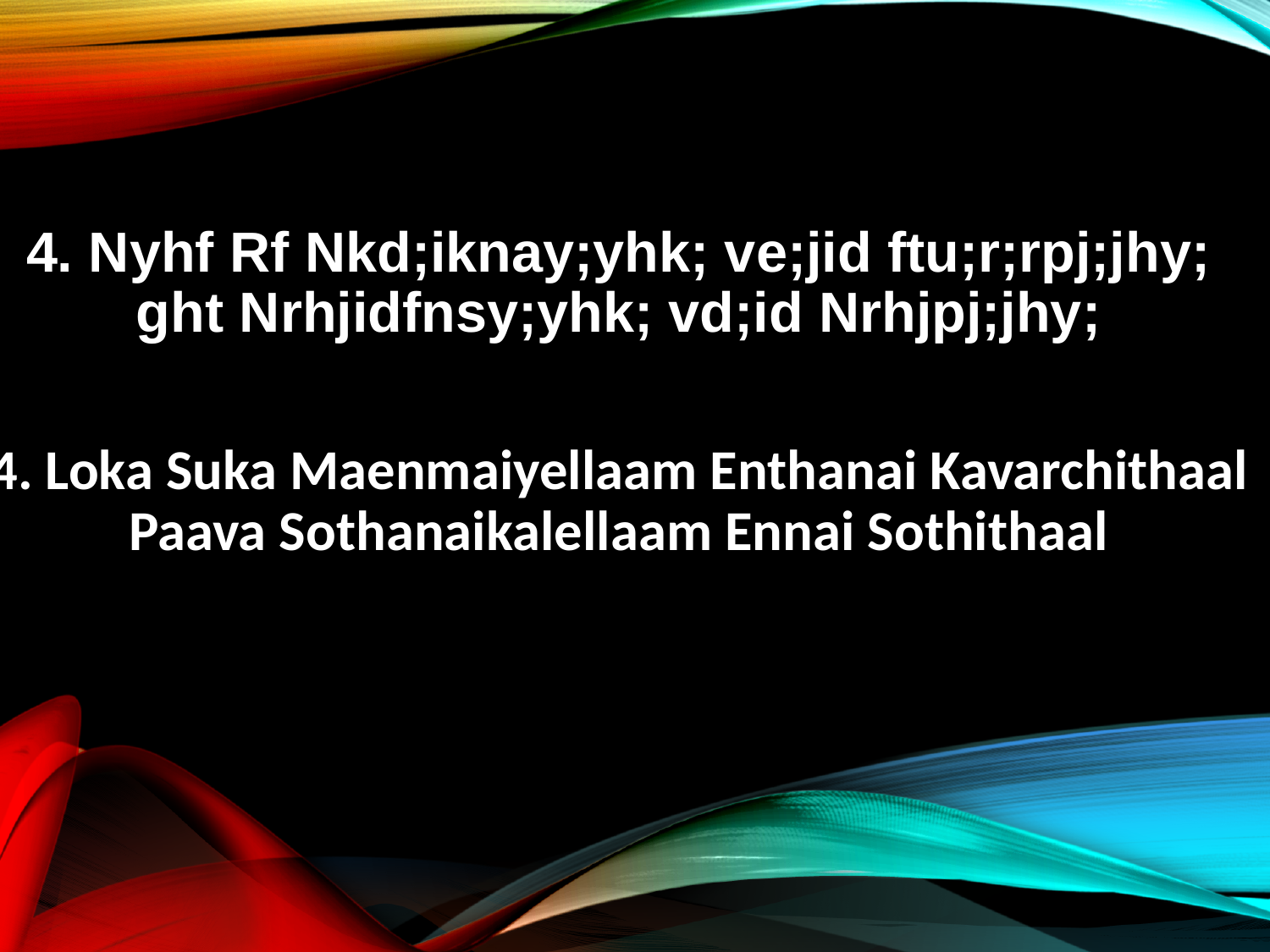

4. Nyhf Rf Nkd;iknay;yhk; ve;jid ftu;r;rpj;jhy;
ght Nrhjidfnsy;yhk; vd;id Nrhjpj;jhy;

4. Loka Suka Maenmaiyellaam Enthanai Kavarchithaal
Paava Sothanaikalellaam Ennai Sothithaal